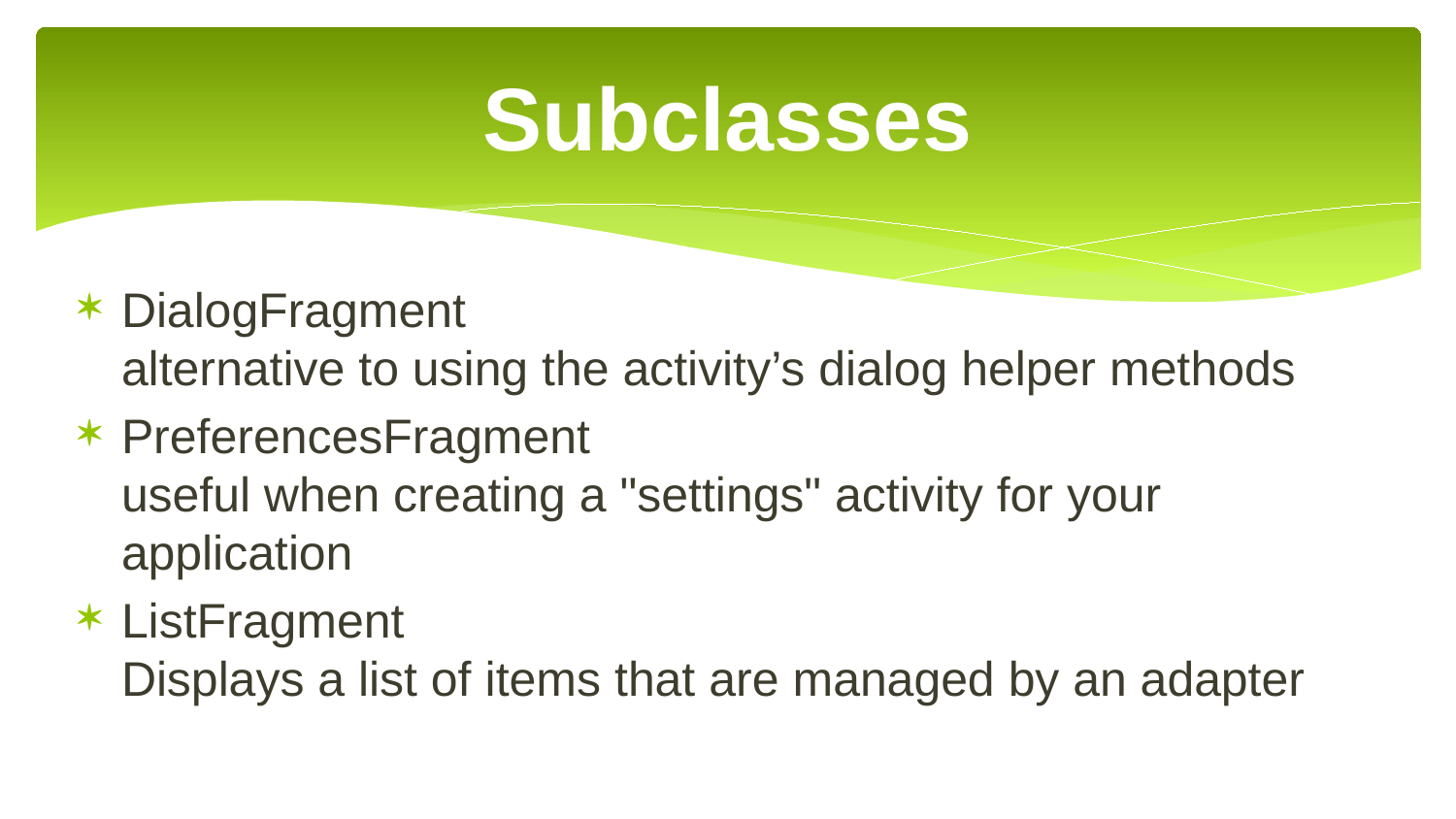

# Subclasses
DialogFragment
alternative to using the activity’s dialog helper methods
PreferencesFragment
useful when creating a "settings" activity for your application
ListFragment
Displays a list of items that are managed by an adapter